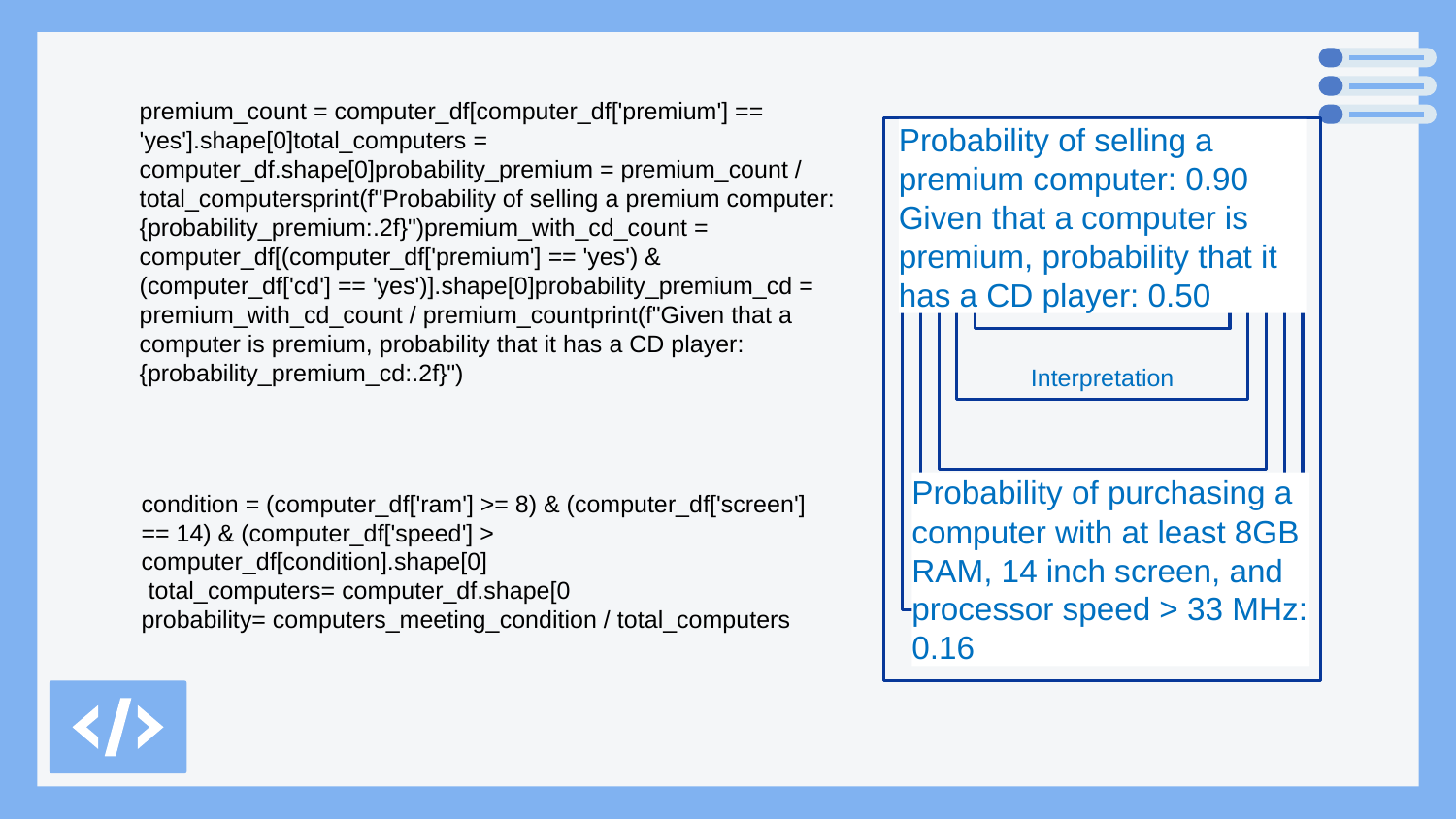

premium_count = computer_df[computer_df['premium'] == 'yes'].shape[0]total_computers = computer_df.shape[0]probability_premium = premium_count / total_computersprint(f"Probability of selling a premium computer: {probability_premium:.2f}")premium_with_cd_count = computer_df[(computer_df['premium'] == 'yes') & (computer_df['cd'] == 'yes')].shape[0]probability_premium_cd = premium_with_cd_count / premium_countprint(f"Given that a computer is premium, probability that it has a CD player: {probability_premium_cd:.2f}")

Interpretation

Probability of selling a premium computer: 0.90 Given that a computer is premium, probability that it has a CD player: 0.50
Probability of purchasing a computer with at least 8GB RAM, 14 inch screen, and processor speed > 33 MHz: 0.16
condition = (computer_df['ram'] >= 8) & (computer_df['screen'] == 14) & (computer_df['speed'] >
computer_df[condition].shape[0]
 total_computers= computer_df.shape[0
probability= computers_meeting_condition / total_computers